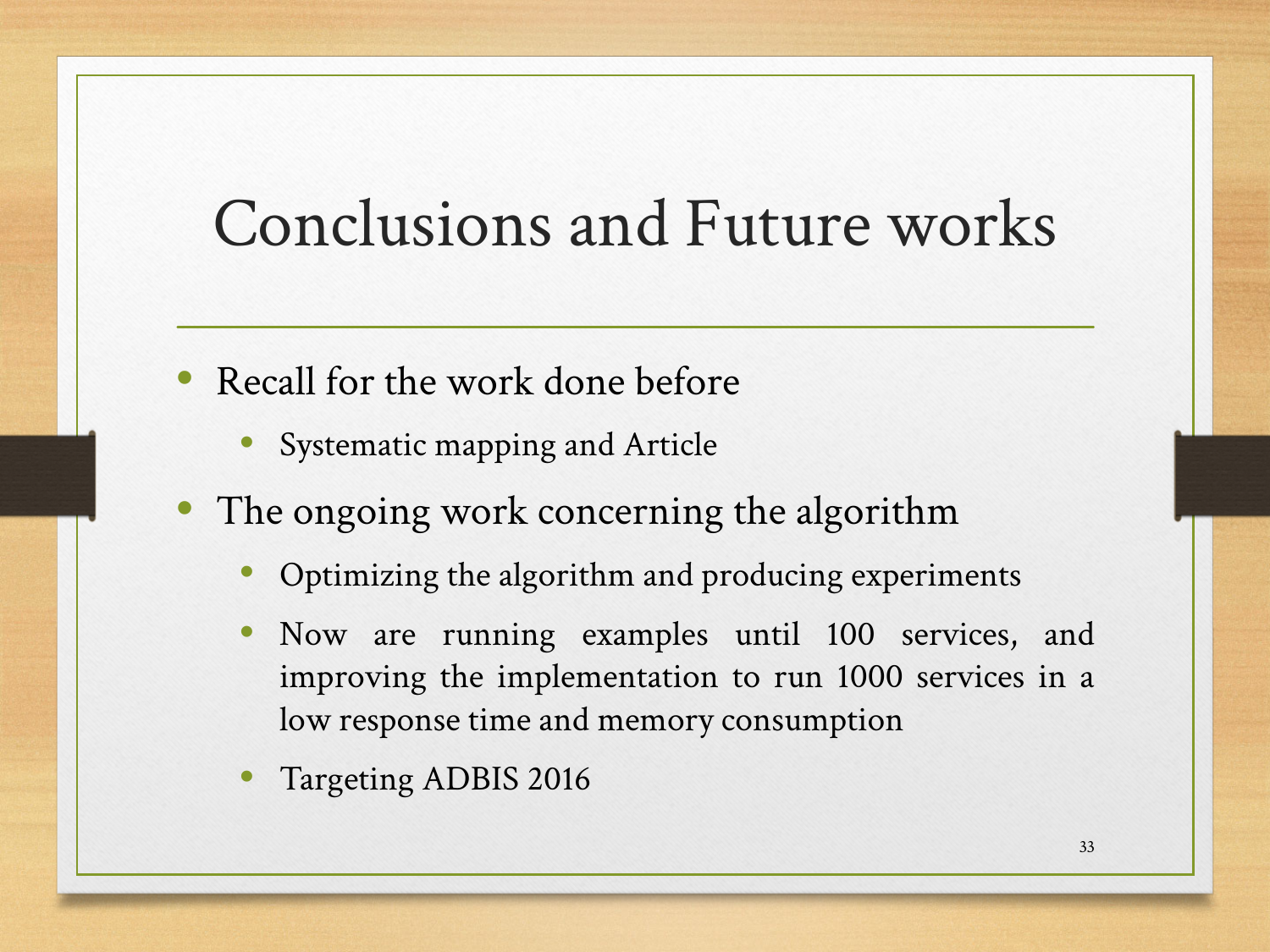

# Conclusions and Future works
Recall for the work done before
Systematic mapping and Article
The ongoing work concerning the algorithm
Optimizing the algorithm and producing experiments
Now are running examples until 100 services, and improving the implementation to run 1000 services in a low response time and memory consumption
Targeting ADBIS 2016
33